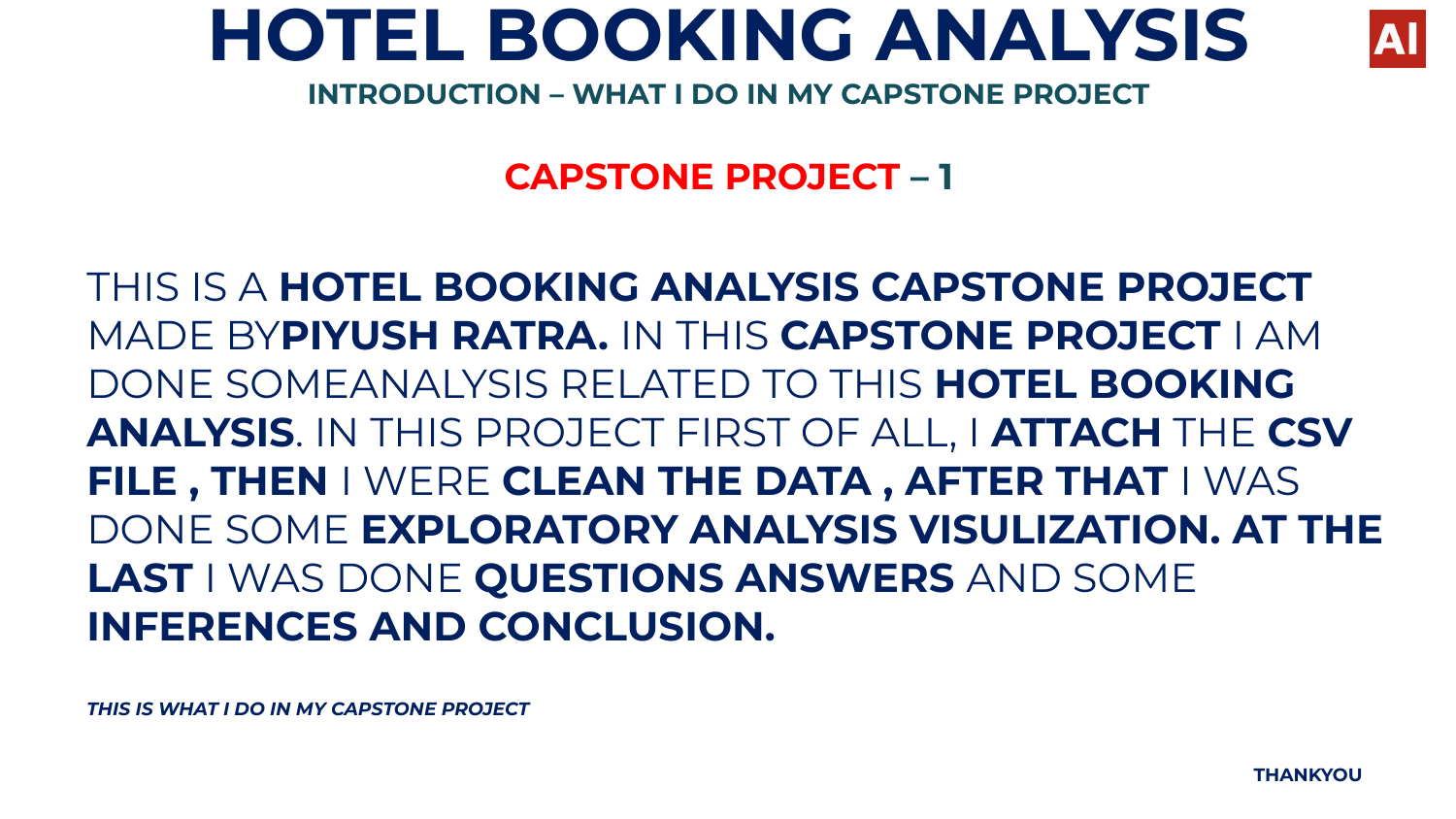

# HOTEL BOOKING ANALYSIS
INTRODUCTION – WHAT I DO IN MY CAPSTONE PROJECT
CAPSTONE PROJECT – 1
THIS IS A HOTEL BOOKING ANALYSIS CAPSTONE PROJECT
MADE BYPIYUSH RATRA. IN THIS CAPSTONE PROJECT I AM
DONE SOMEANALYSIS RELATED TO THIS HOTEL BOOKING
ANALYSIS. IN THIS PROJECT FIRST OF ALL, I ATTACH THE CSV
FILE , THEN I WERE CLEAN THE DATA , AFTER THAT I WAS
DONE SOME EXPLORATORY ANALYSIS VISULIZATION. AT THE
LAST I WAS DONE QUESTIONS ANSWERS AND SOME
INFERENCES AND CONCLUSION.

THIS IS WHAT I DO IN MY CAPSTONE PROJECT

                                                                                                                                                                                                                                     THANKYOU